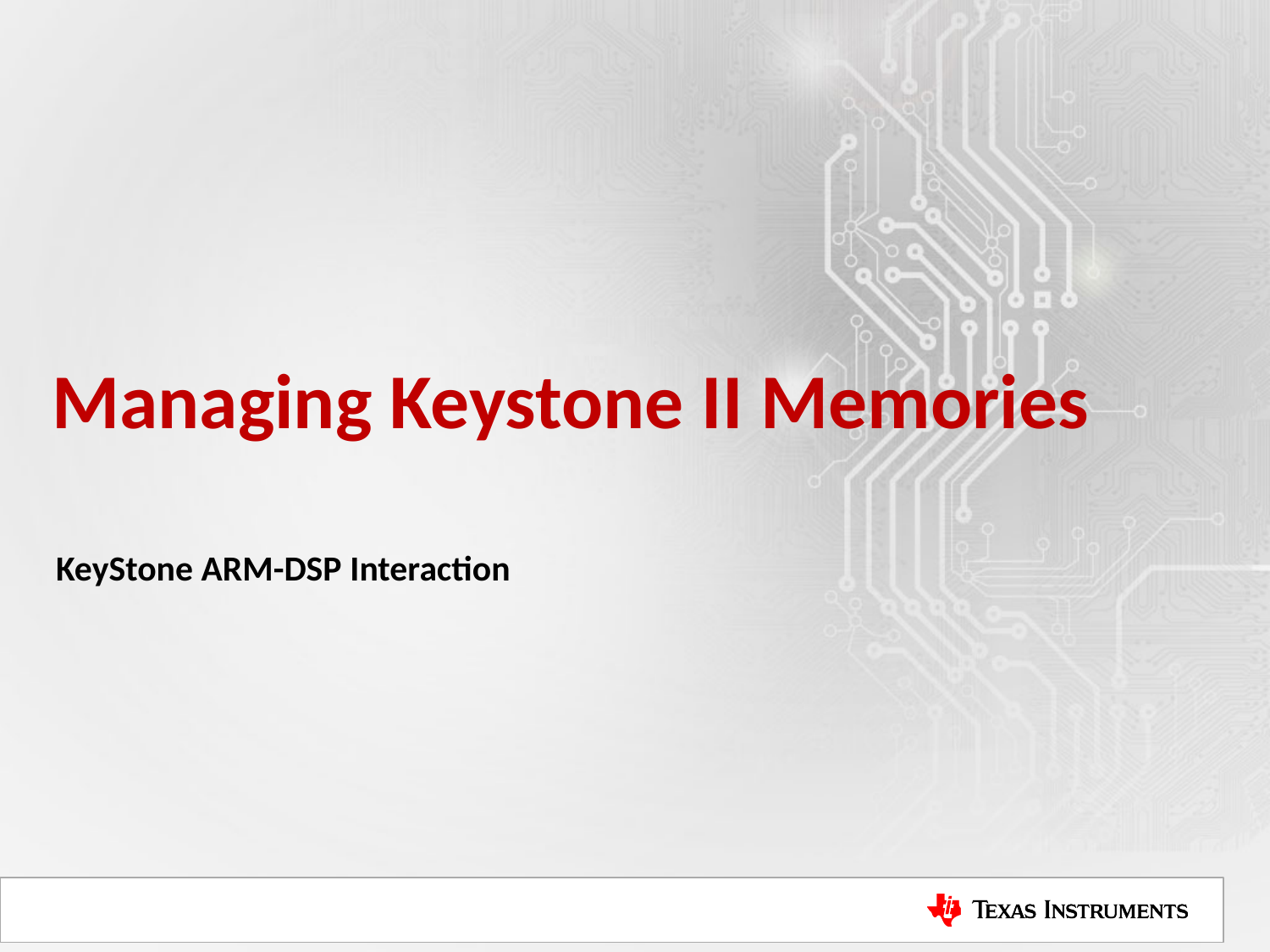

# Managing Keystone II Memories
KeyStone ARM-DSP Interaction